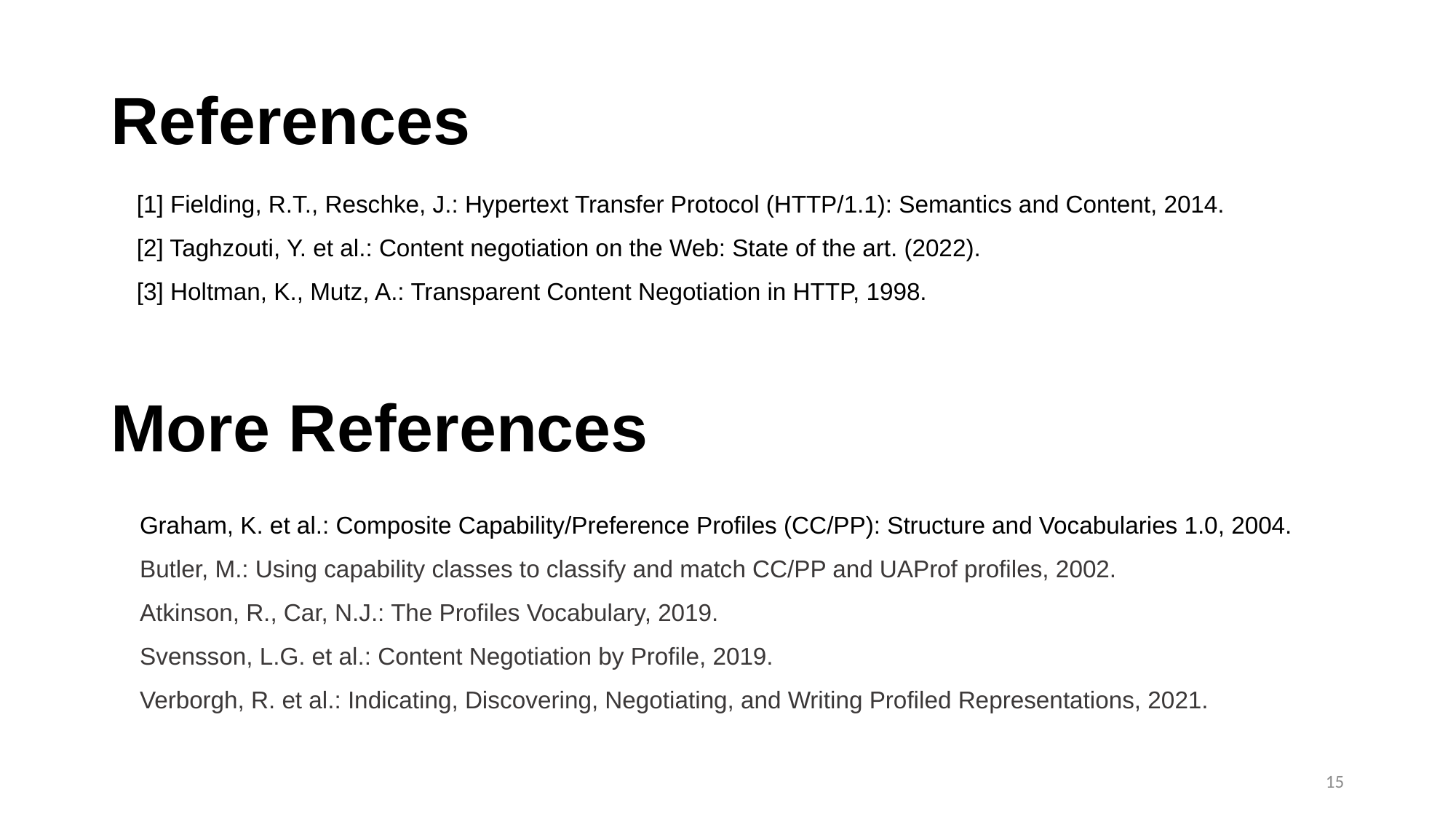

# References
[1] Fielding, R.T., Reschke, J.: Hypertext Transfer Protocol (HTTP/1.1): Semantics and Content, 2014.
[2] Taghzouti, Y. et al.: Content negotiation on the Web: State of the art. (2022).
[3] Holtman, K., Mutz, A.: Transparent Content Negotiation in HTTP, 1998.
More References

Graham, K. et al.: Composite Capability/Preference Profiles (CC/PP): Structure and Vocabularies 1.0, 2004.
Butler, M.: Using capability classes to classify and match CC/PP and UAProf profiles, 2002.
Atkinson, R., Car, N.J.: The Profiles Vocabulary, 2019.
Svensson, L.G. et al.: Content Negotiation by Profile, 2019.
Verborgh, R. et al.: Indicating, Discovering, Negotiating, and Writing Profiled Representations, 2021.
15